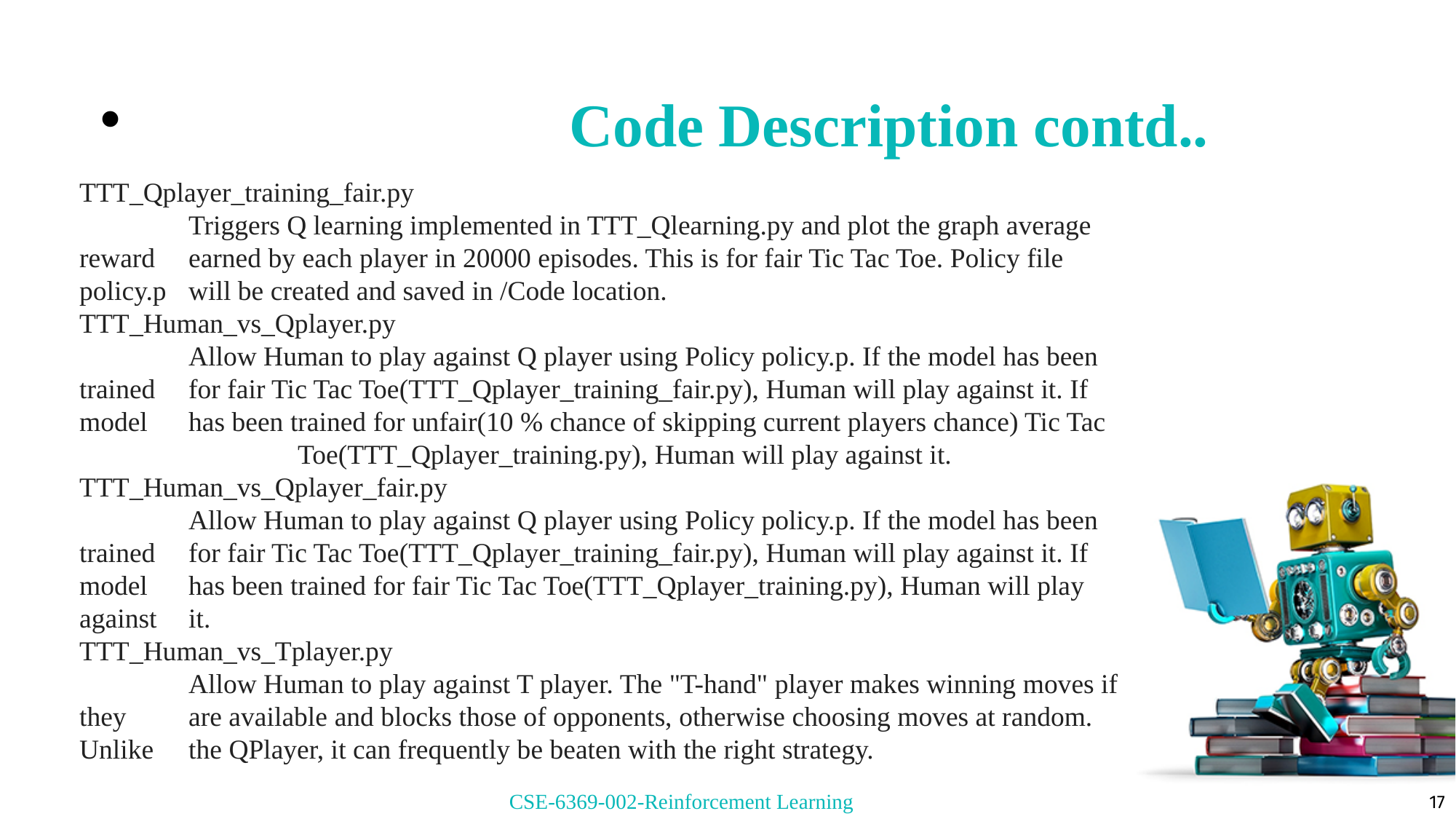

Code Description contd..

TTT_Qplayer_training_fair.py
	Triggers Q learning implemented in TTT_Qlearning.py and plot the graph average reward 	earned by each player in 20000 episodes. This is for fair Tic Tac Toe. Policy file policy.p 	will be created and saved in /Code location.
TTT_Human_vs_Qplayer.py
	Allow Human to play against Q player using Policy policy.p. If the model has been trained 	for fair Tic Tac Toe(TTT_Qplayer_training_fair.py), Human will play against it. If  model 	has been trained for unfair(10 % chance of skipping current players chance) Tic Tac 		Toe(TTT_Qplayer_training.py), Human will play against it.
TTT_Human_vs_Qplayer_fair.py
	Allow Human to play against Q player using Policy policy.p. If the model has been trained 	for fair Tic Tac Toe(TTT_Qplayer_training_fair.py), Human will play against it. If  model 	has been trained for fair Tic Tac Toe(TTT_Qplayer_training.py), Human will play against 	it.
TTT_Human_vs_Tplayer.py
	Allow Human to play against T player. The "T-hand" player makes winning moves if they 	are available and blocks those of opponents, otherwise choosing moves at random. Unlike 	the QPlayer, it can frequently be beaten with the right strategy.
17
CSE-6369-002-Reinforcement Learning